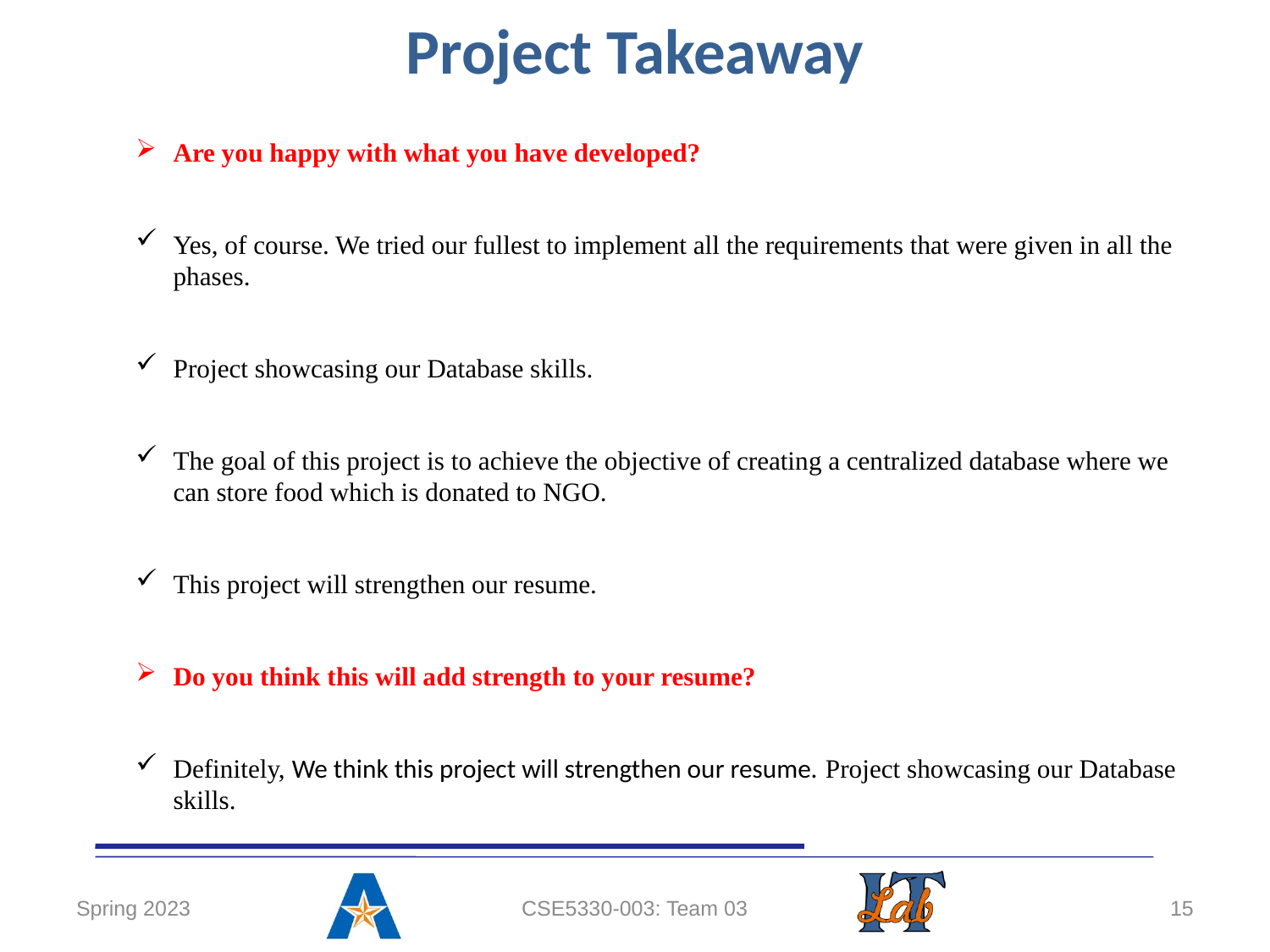

# Project Takeaway
Are you happy with what you have developed?

Yes, of course. We tried our fullest to implement all the requirements that were given in all the phases.

Project showcasing our Database skills.

The goal of this project is to achieve the objective of creating a centralized database where we can store food which is donated to NGO.

This project will strengthen our resume.

Do you think this will add strength to your resume?

Definitely, We think this project will strengthen our resume. Project showcasing our Database skills.

Spring 2023
CSE5330-003: Team 03
15